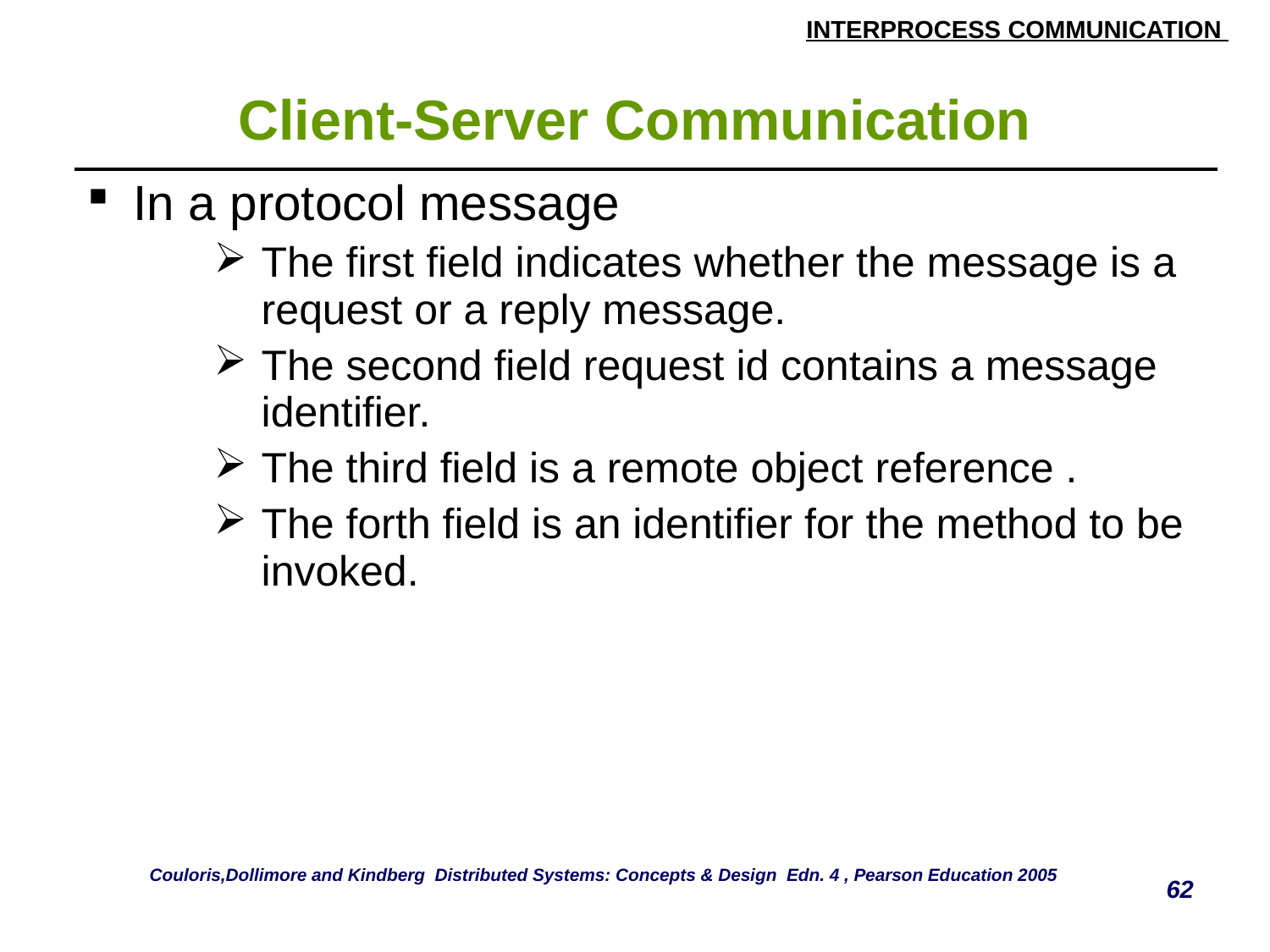

# Client-Server Communication
| In a protocol message The first field indicates whether the message is a request or a reply message. The second field request id contains a message identifier. The third field is a remote object reference . The forth field is an identifier for the method to be invoked. |
| --- |
Couloris,Dollimore and Kindberg  Distributed Systems: Concepts & Design  Edn. 4 , Pearson Education 2005
62